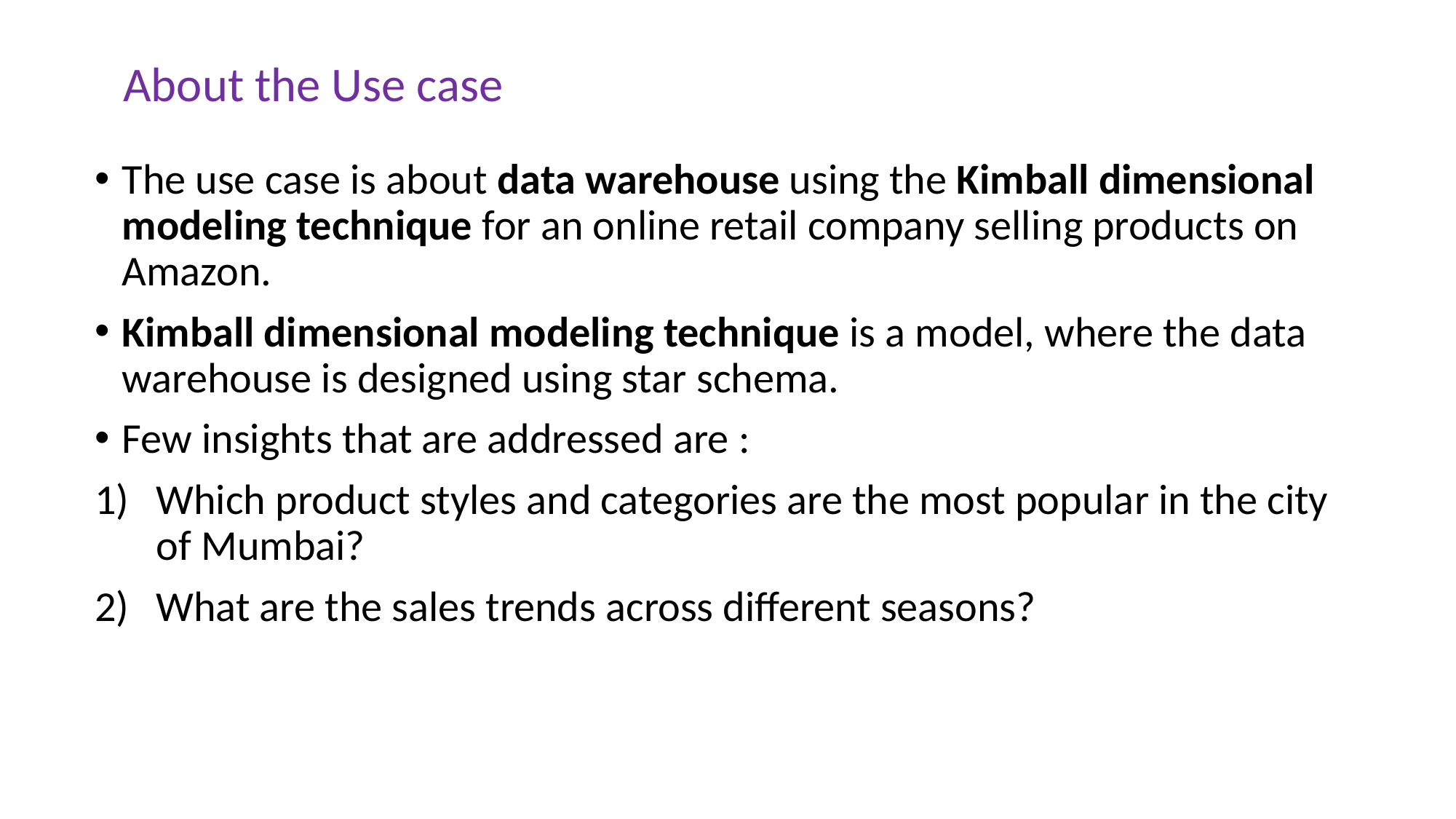

# About the Use case
The use case is about data warehouse using the Kimball dimensional modeling technique for an online retail company selling products on Amazon.
Kimball dimensional modeling technique is a model, where the data warehouse is designed using star schema.
Few insights that are addressed are :
Which product styles and categories are the most popular in the city of Mumbai?
What are the sales trends across different seasons?